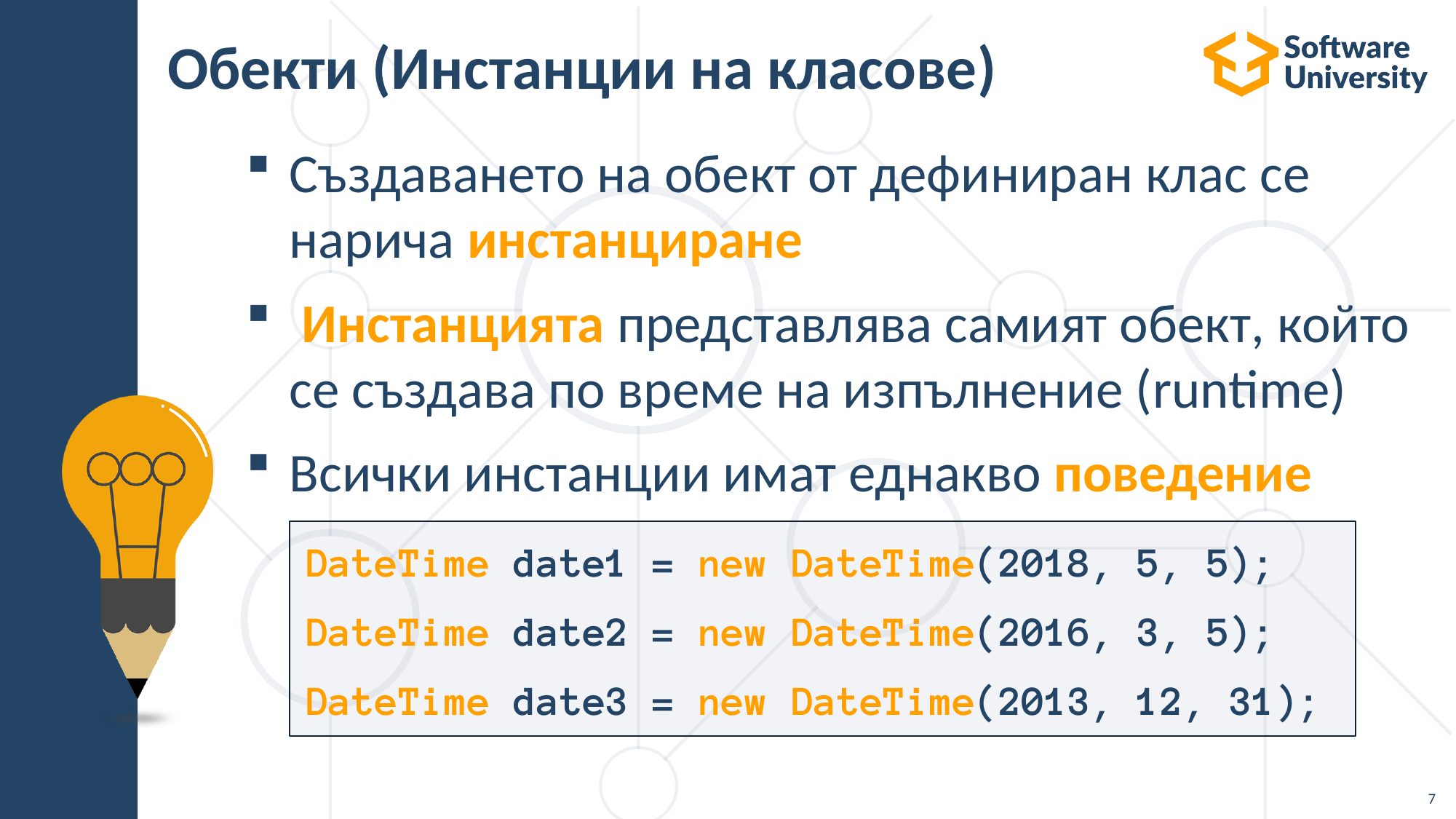

# Обекти (Инстанции на класове)
Създаването на обект от дефиниран клас се нарича инстанциране
 Инстанцията представлява самият обект, който се създава по време на изпълнение (runtime)
Всички инстанции имат еднакво поведение
DateTime date1 = new DateTime(2018, 5, 5);
DateTime date2 = new DateTime(2016, 3, 5);
DateTime date3 = new DateTime(2013, 12, 31);
7